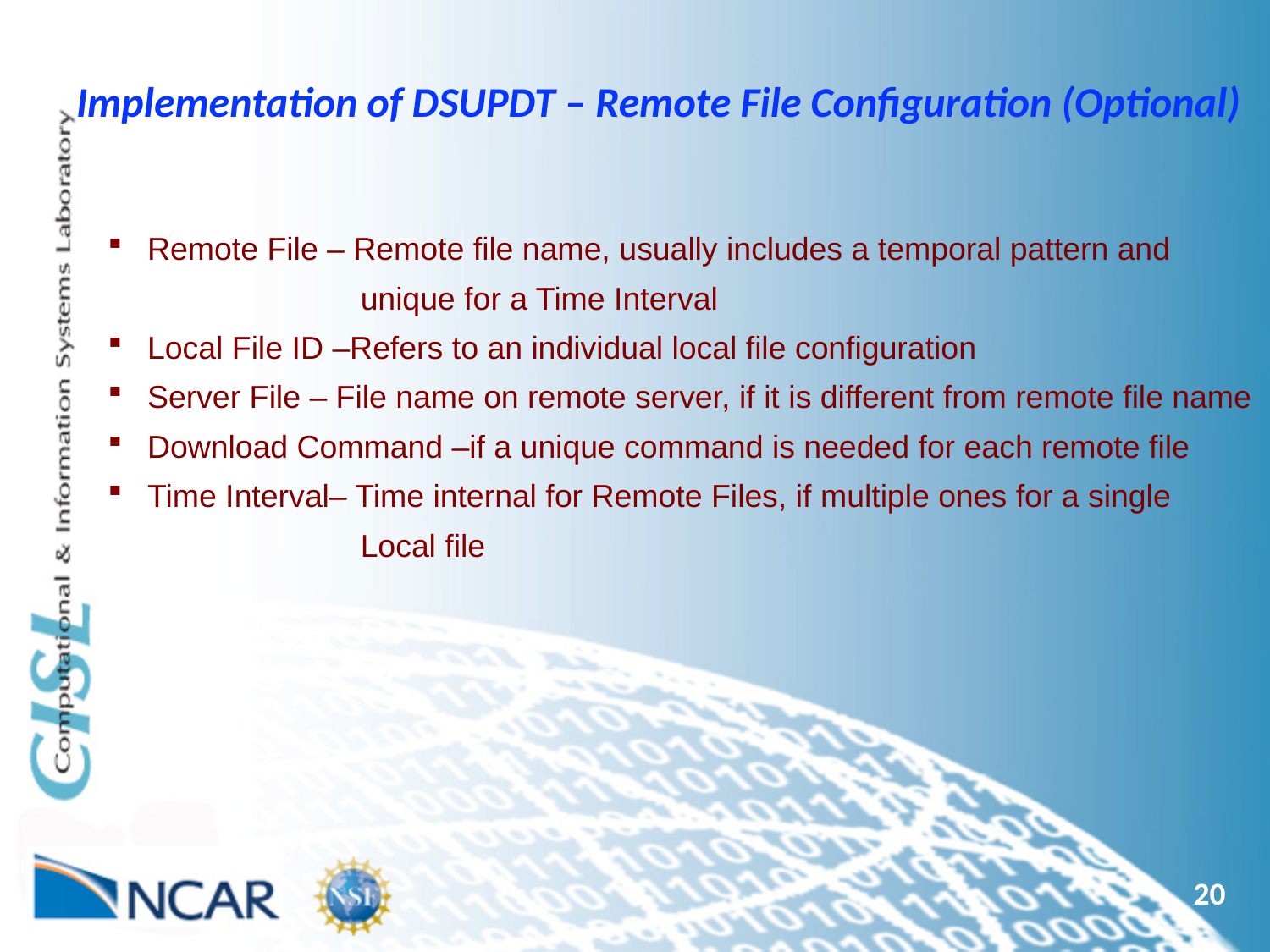

# Implementation of DSUPDT – Remote File Configuration (Optional)
Remote File – Remote file name, usually includes a temporal pattern and
       unique for a Time Interval
Local File ID –Refers to an individual local file configuration
Server File – File name on remote server, if it is different from remote file name
Download Command –if a unique command is needed for each remote file
Time Interval– Time internal for Remote Files, if multiple ones for a single
       Local file
20